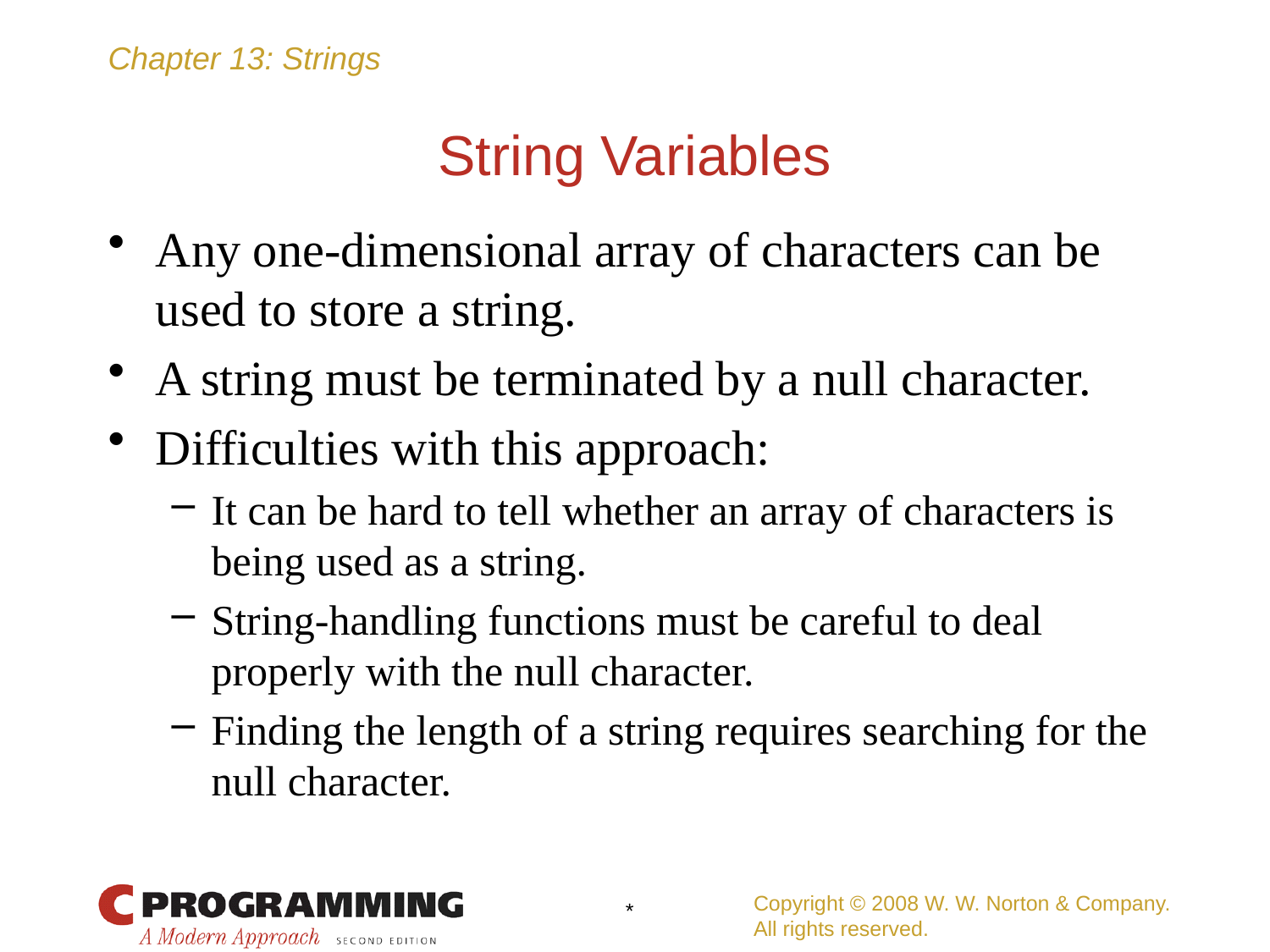

# String Variables
Any one-dimensional array of characters can be used to store a string.
A string must be terminated by a null character.
Difficulties with this approach:
It can be hard to tell whether an array of characters is being used as a string.
String-handling functions must be careful to deal properly with the null character.
Finding the length of a string requires searching for the null character.
Copyright © 2008 W. W. Norton & Company.
All rights reserved.
*